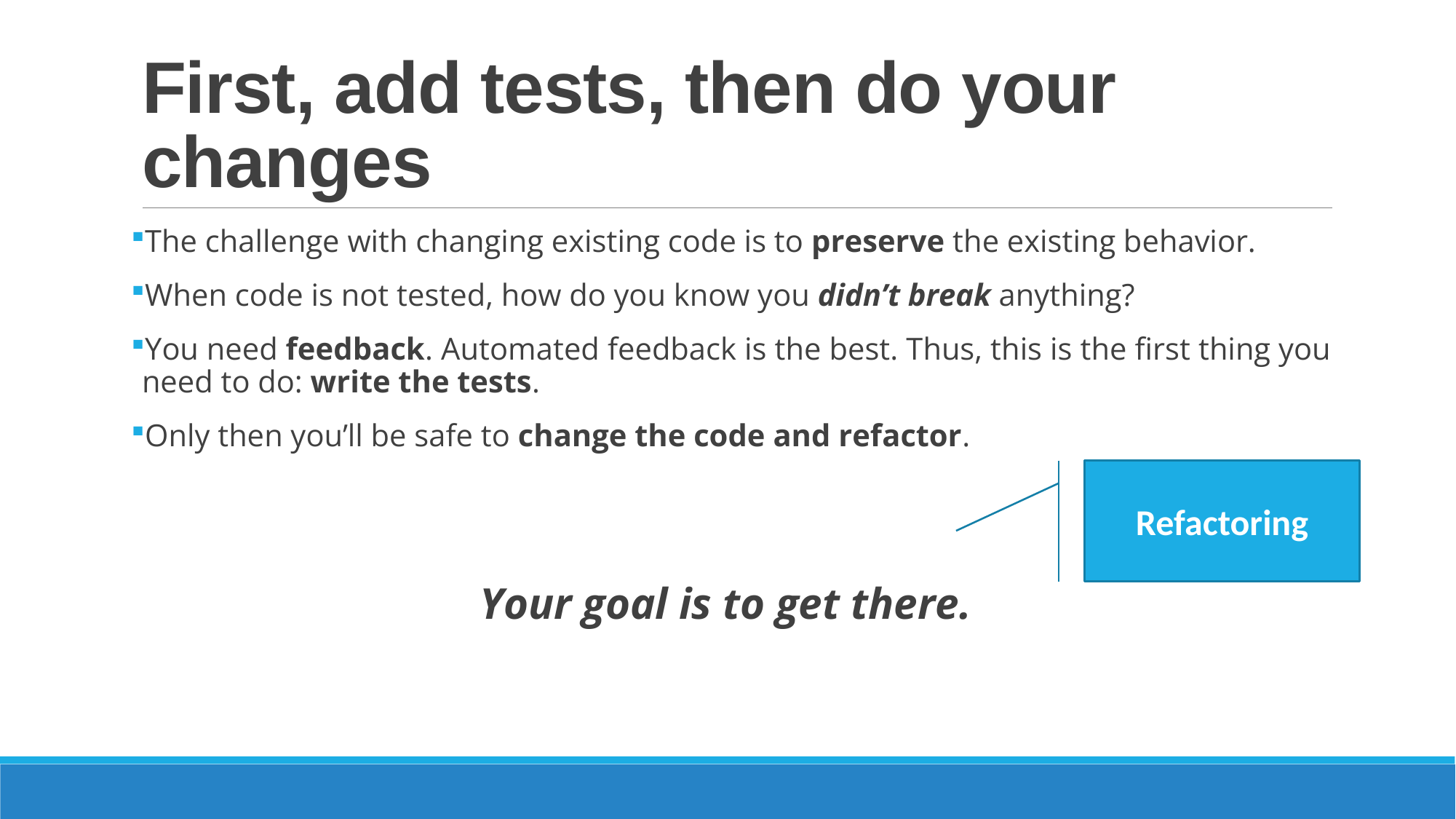

# First, add tests, then do your changes
The challenge with changing existing code is to preserve the existing behavior.
When code is not tested, how do you know you didn’t break anything?
You need feedback. Automated feedback is the best. Thus, this is the first thing you need to do: write the tests.
Only then you’ll be safe to change the code and refactor.
Your goal is to get there.
Refactoring